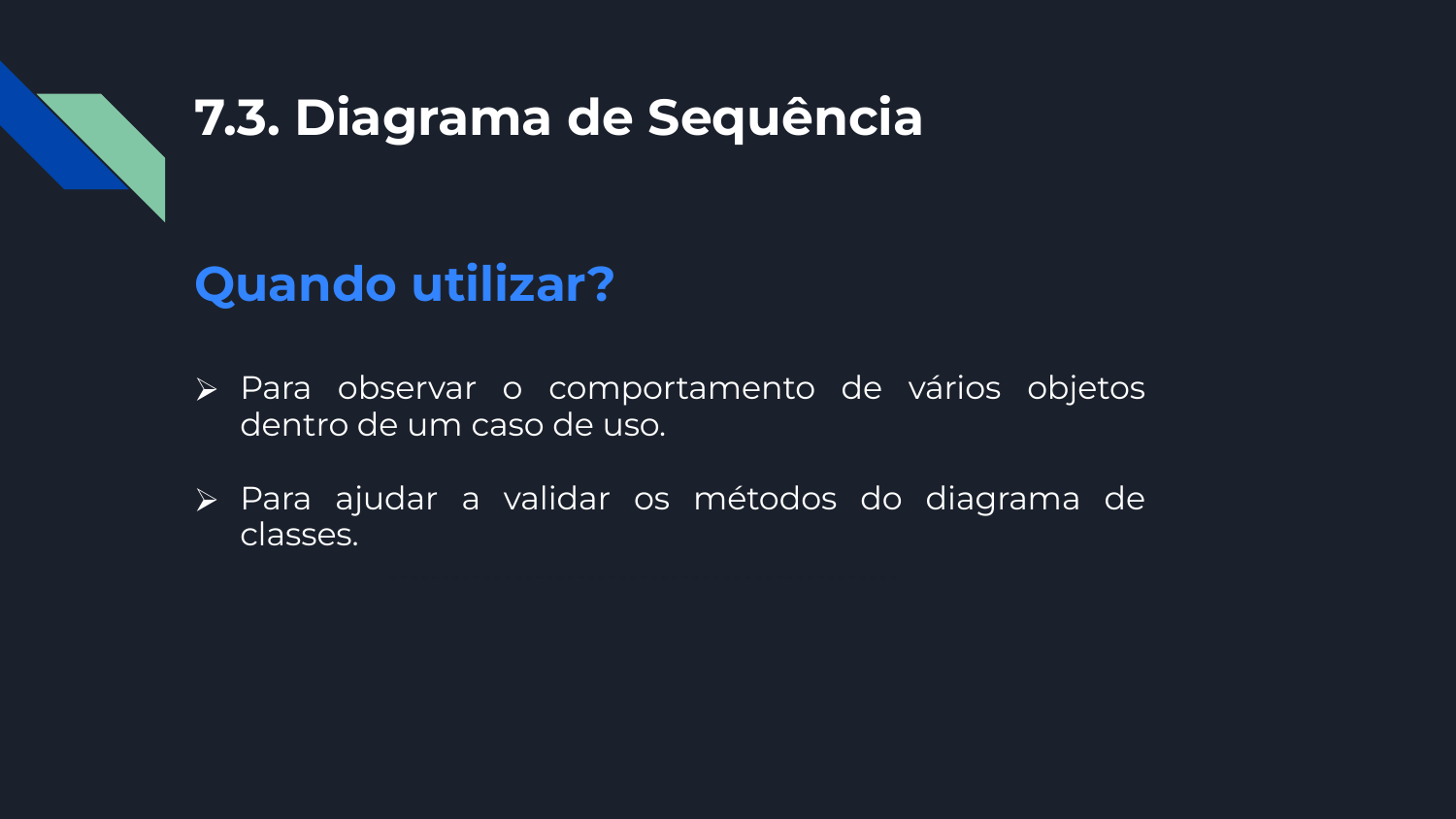

7.3. Diagrama de Sequência
Quando utilizar?

Para observar o comportamento de vários objetos dentro de um caso de uso.

Para ajudar a validar os métodos do diagrama de classes.